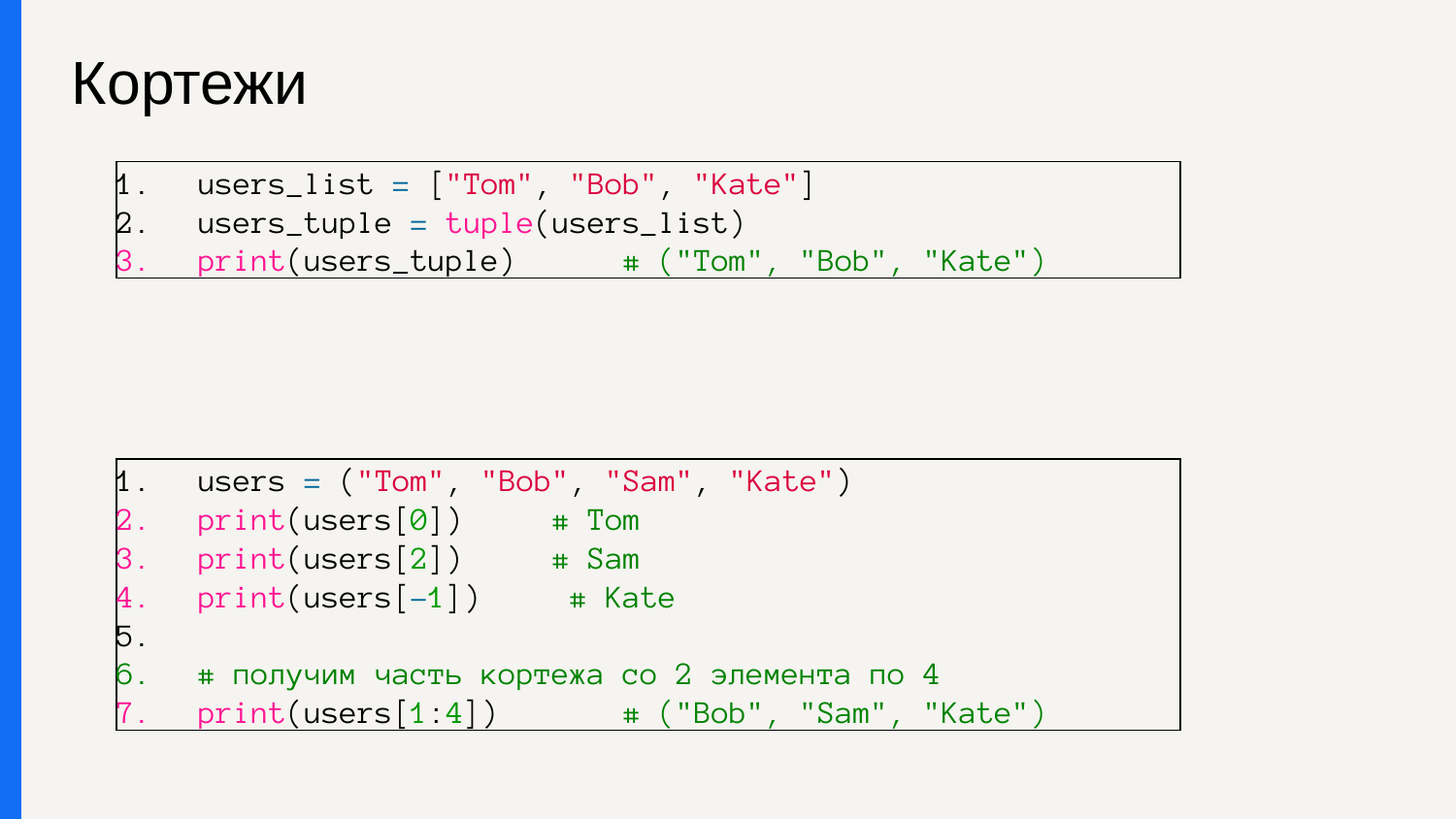

# Кортежи
users_list = ["Tom", "Bob", "Kate"]
users_tuple = tuple(users_list)
print(users_tuple)      # ("Tom", "Bob", "Kate")
users = ("Tom", "Bob", "Sam", "Kate")
print(users[0])     # Tom
print(users[2])     # Sam
print(users[-1])     # Kate

# получим часть кортежа со 2 элемента по 4
print(users[1:4])       # ("Bob", "Sam", "Kate")